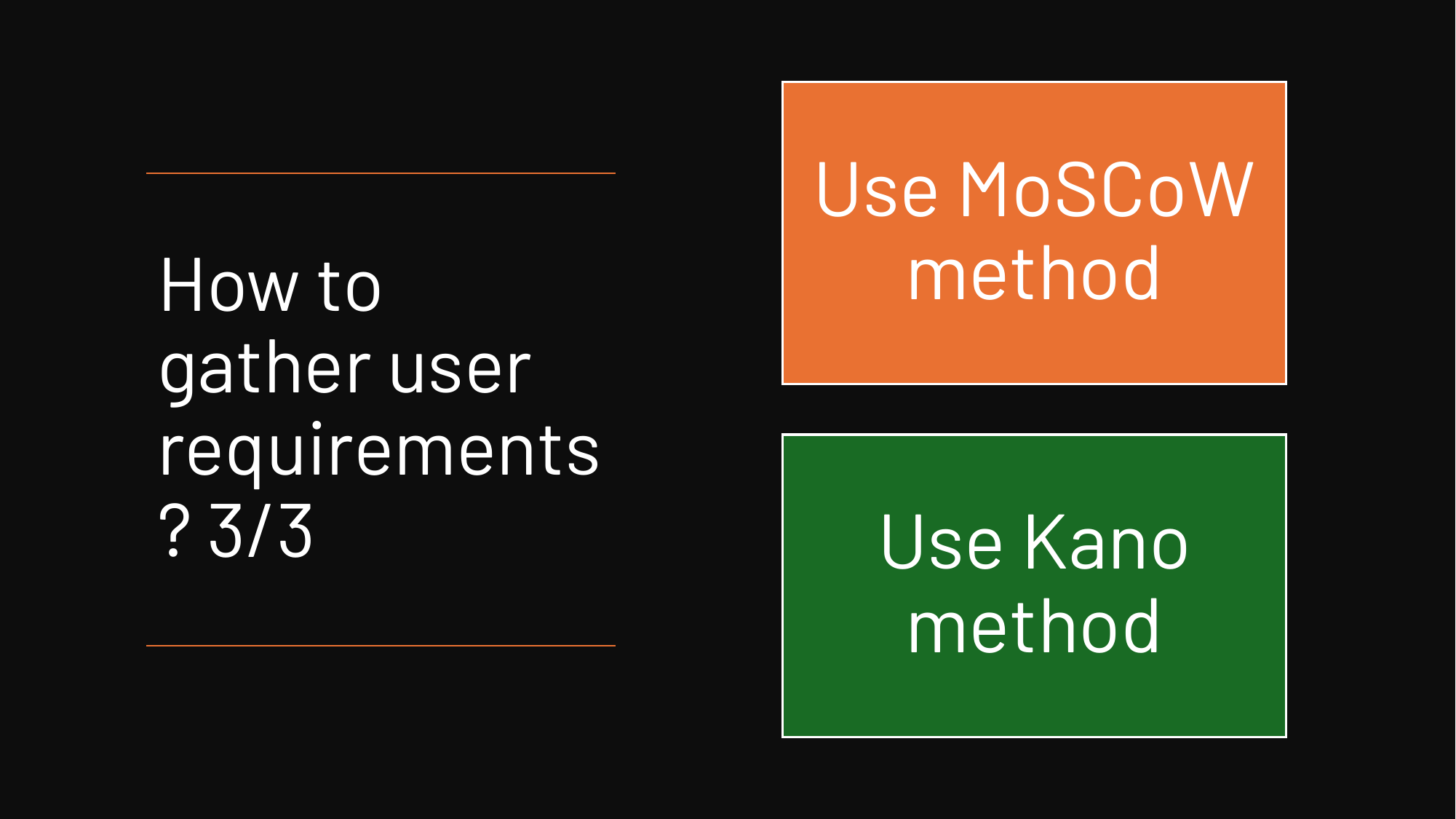

Use MoSCoW method
Use Kano method
# How to gather user requirements? 3/3